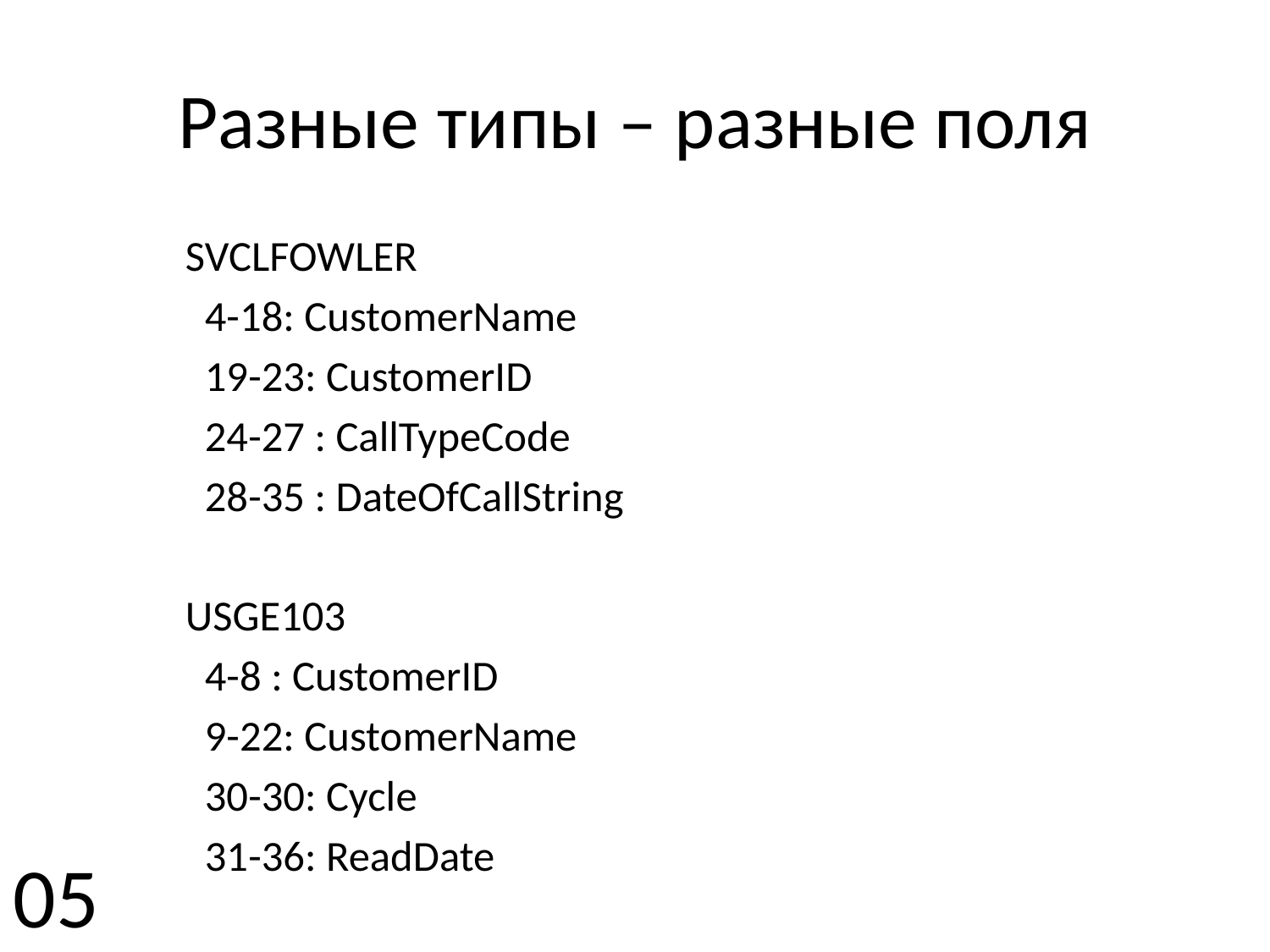

# Разные типы – разные поля
SVCLFOWLER
  4-18: CustomerName
  19-23: CustomerID
  24-27 : CallTypeCode
  28-35 : DateOfCallString

USGE103
  4-8 : CustomerID
  9-22: CustomerName
  30-30: Cycle
  31-36: ReadDate

05